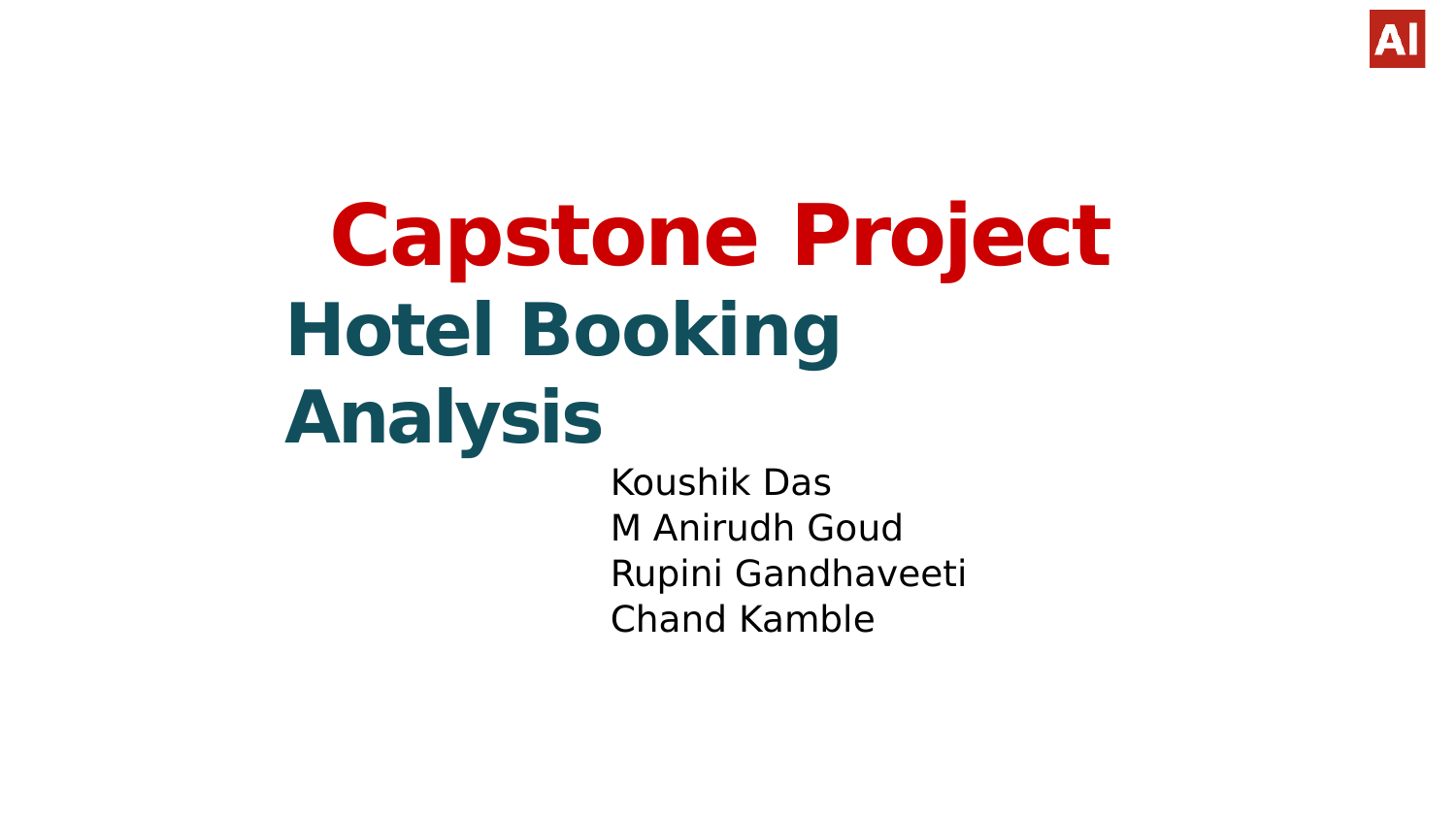

# Capstone Project
Hotel Booking Analysis
Koushik Das
M Anirudh Goud
Rupini Gandhaveeti
Chand Kamble